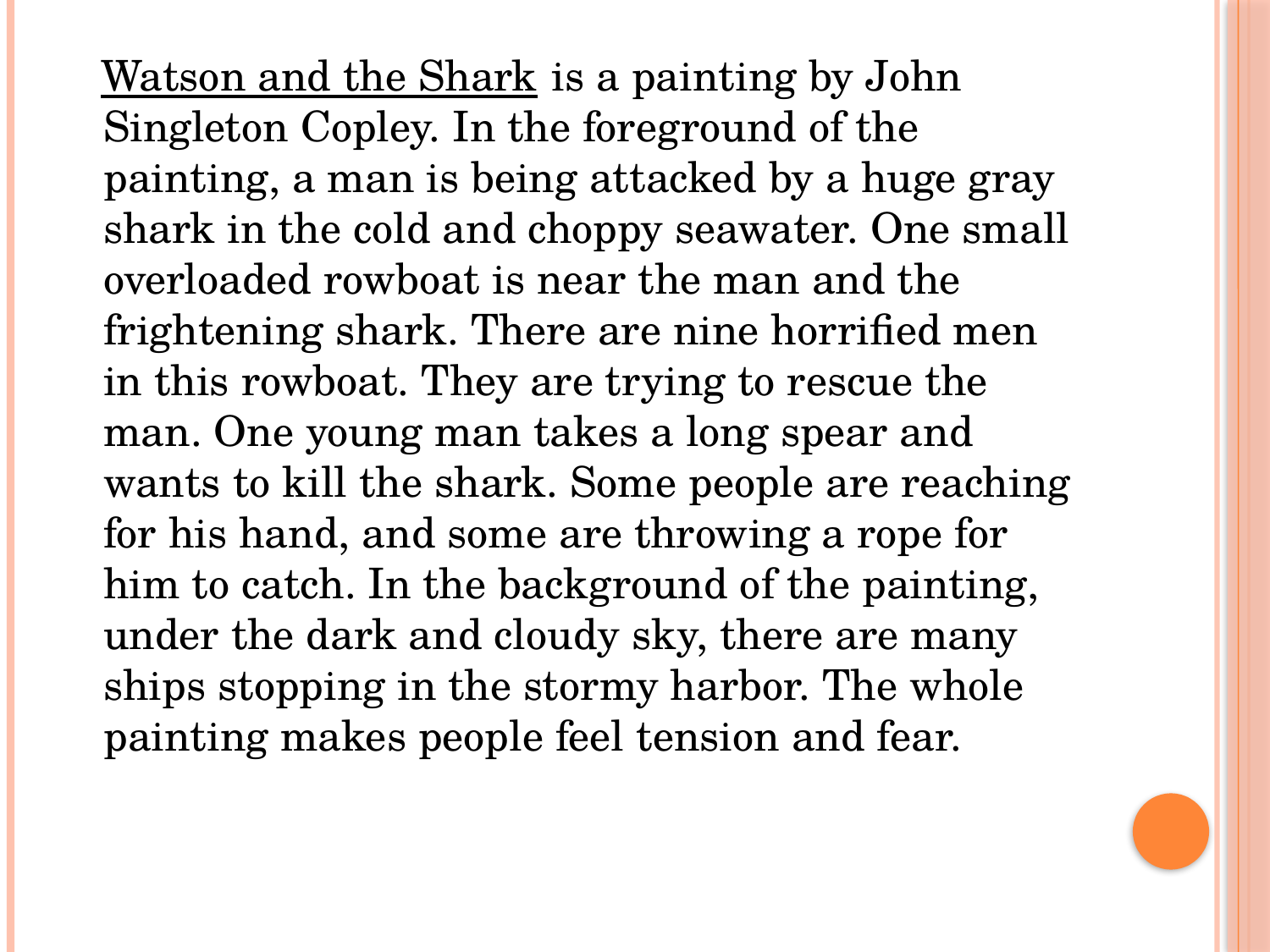

#
   Watson and the Shark is a painting by John Singleton Copley. In the foreground of the painting, a man is being attacked by a huge gray shark in the cold and choppy seawater. One small overloaded rowboat is near the man and the frightening shark. There are nine horrified men in this rowboat. They are trying to rescue the man. One young man takes a long spear and wants to kill the shark. Some people are reaching for his hand, and some are throwing a rope for him to catch. In the background of the painting, under the dark and cloudy sky, there are many ships stopping in the stormy harbor. The whole painting makes people feel tension and fear.